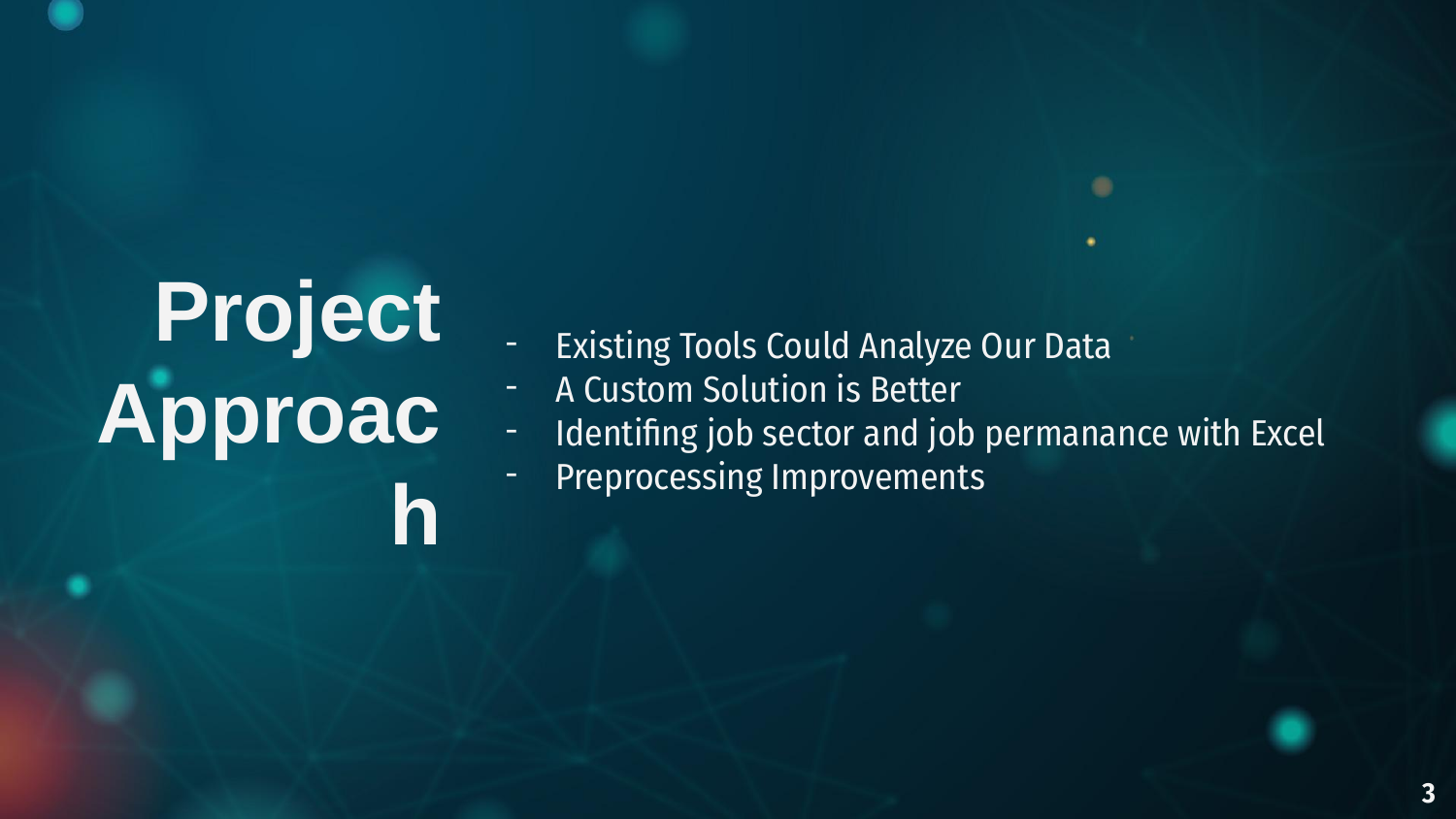

# Project
Approach
Existing Tools Could Analyze Our Data
A Custom Solution is Better
Identifing job sector and job permanance with Excel
Preprocessing Improvements
3